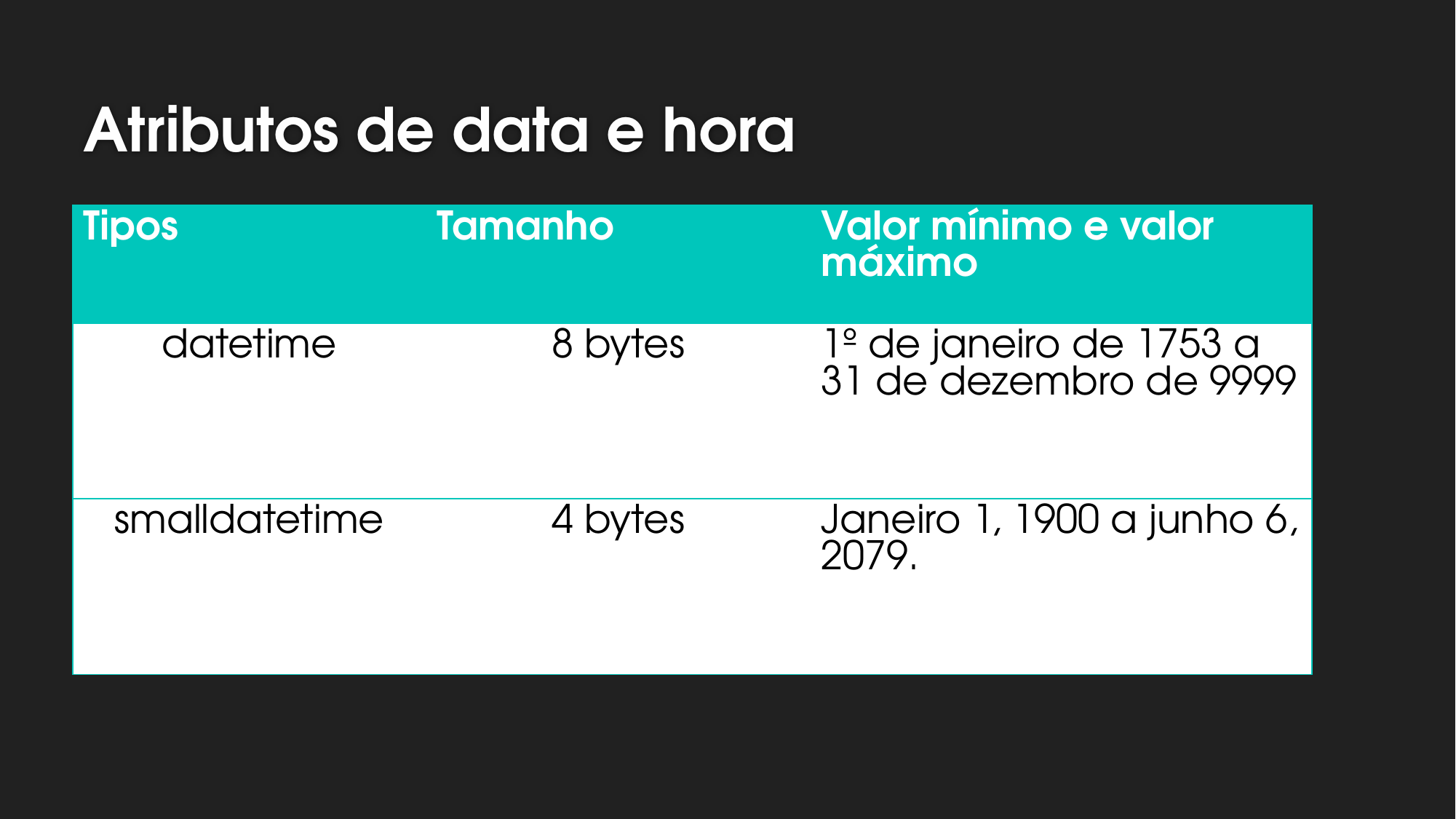

# Atributos de data e hora
| Tipos | Tamanho | Valor mínimo e valor máximo |
| --- | --- | --- |
| datetime | 8 bytes | 1º de janeiro de 1753 a 31 de dezembro de 9999 |
| smalldatetime | 4 bytes | Janeiro 1, 1900 a junho 6, 2079. |